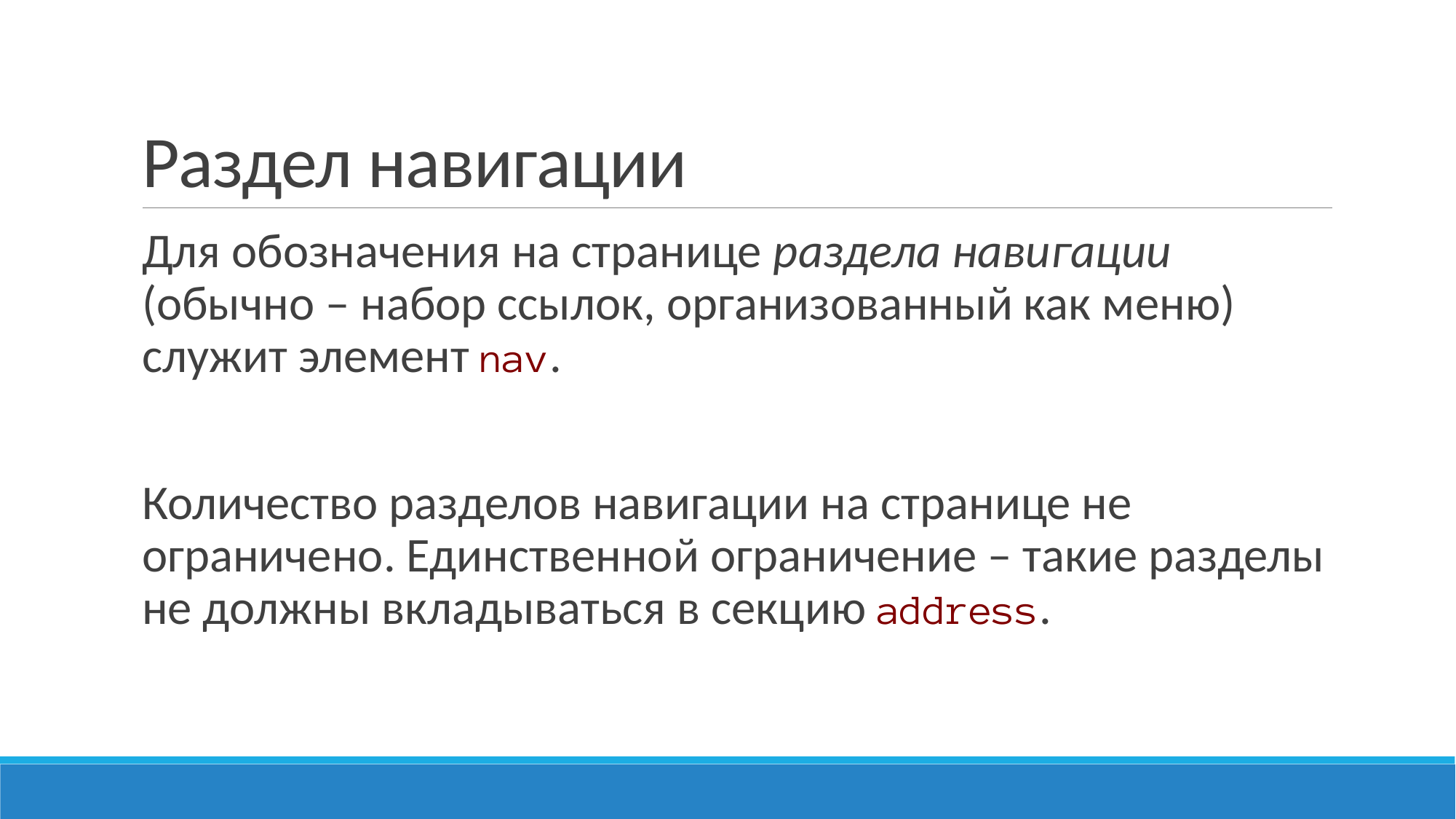

# Раздел навигации
Для обозначения на странице раздела навигации (обычно – набор ссылок, организованный как меню) служит элемент nav.

Количество разделов навигации на странице не ограничено. Единственной ограничение – такие разделы не должны вкладываться в секцию address.